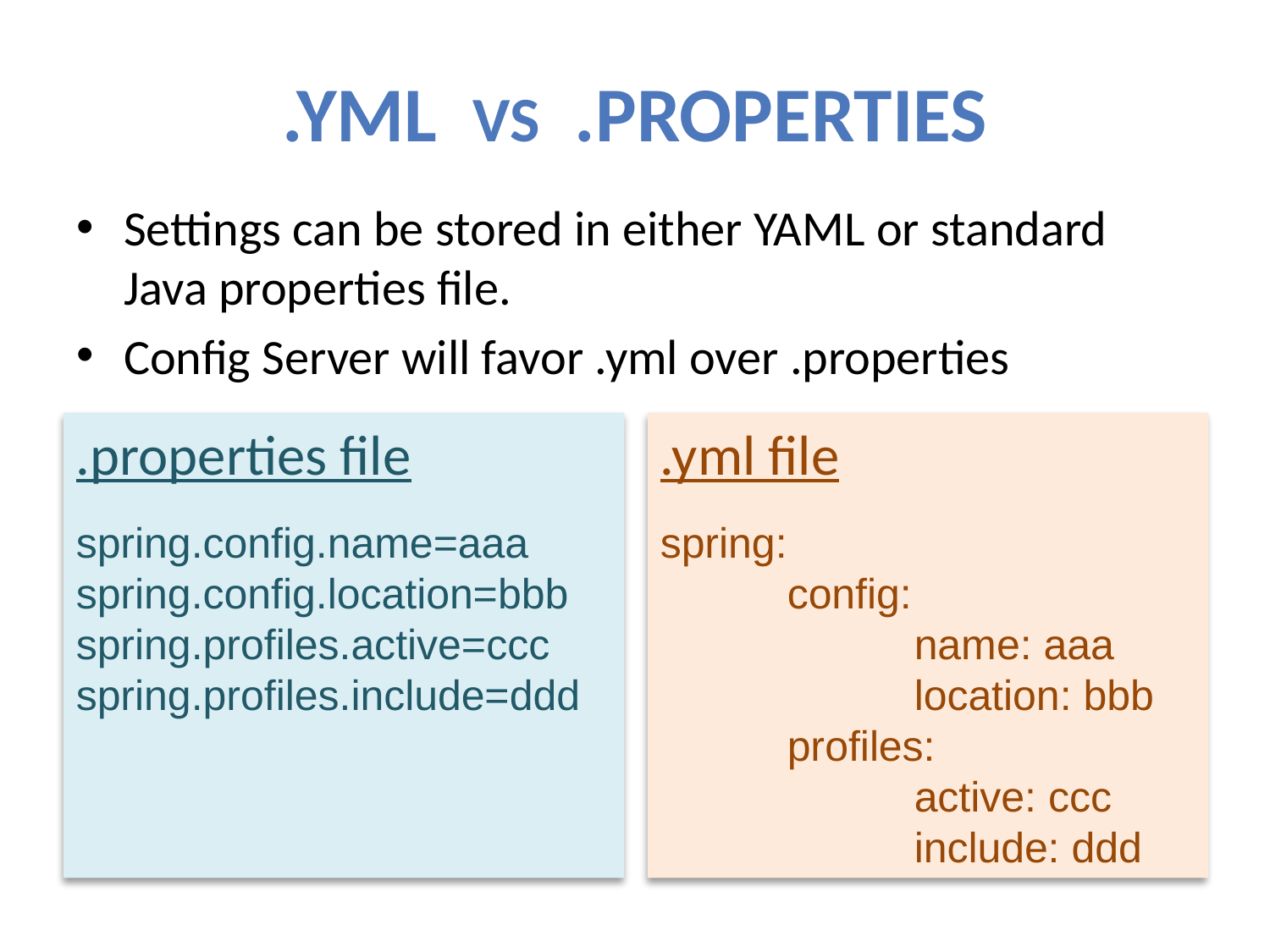

# .yml  vs  .properties
Settings can be stored in either YAML or standard Java properties file.
Config Server will favor .yml over .properties
.properties file

spring.config.name=aaa
spring.config.location=bbb
spring.profiles.active=ccc
spring.profiles.include=ddd
.yml file

spring:
	config:
		name: aaa
		location: bbb
	profiles:
		active: ccc
		include: ddd